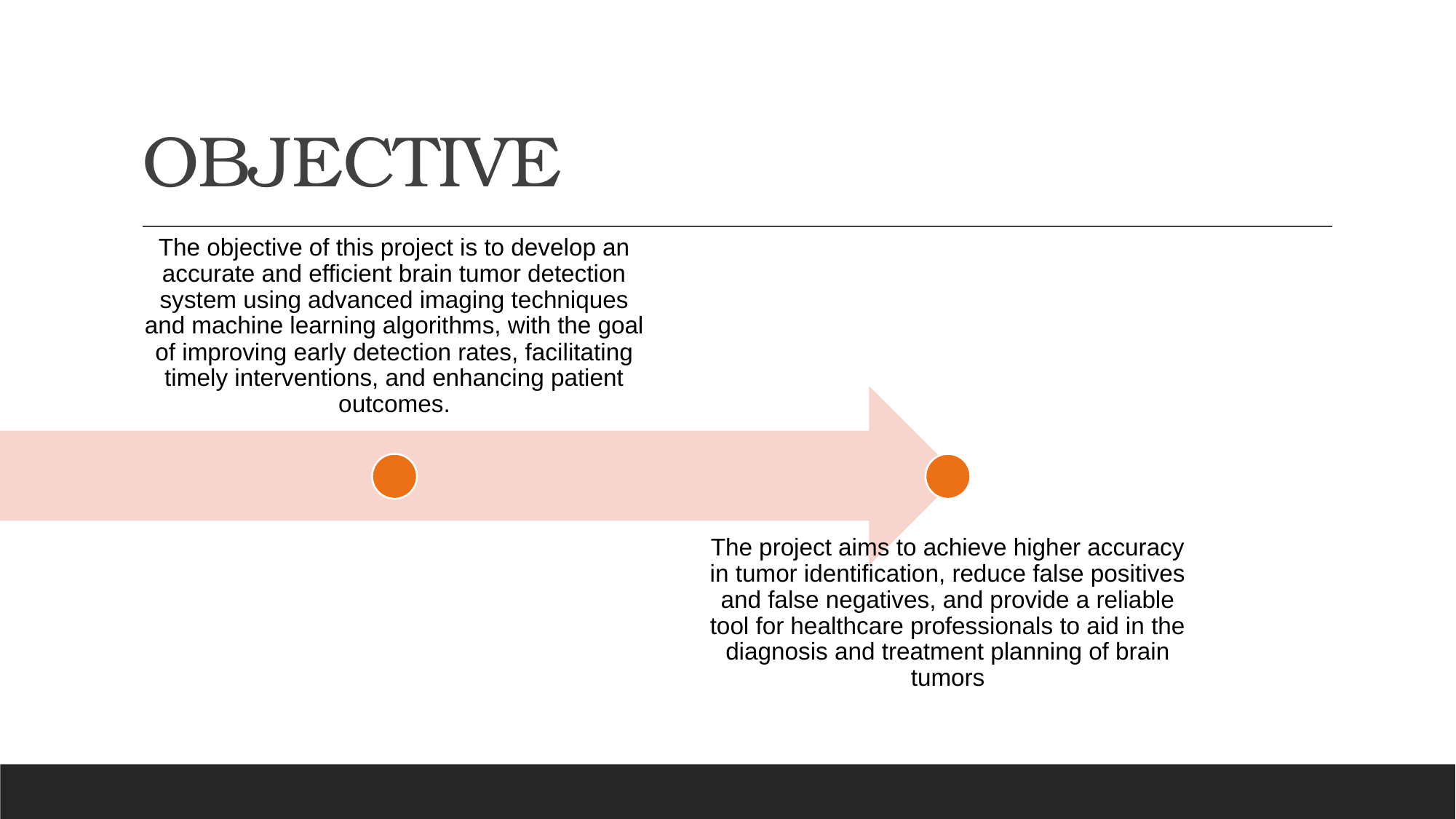

# OBJECTIVE
The objective of this project is to develop an accurate and efficient brain tumor detection system using advanced imaging techniques and machine learning algorithms, with the goal of improving early detection rates, facilitating timely interventions, and enhancing patient outcomes.

The project aims to achieve higher accuracy in tumor identification, reduce false positives and false negatives, and provide a reliable tool for healthcare professionals to aid in the diagnosis and treatment planning of brain tumors